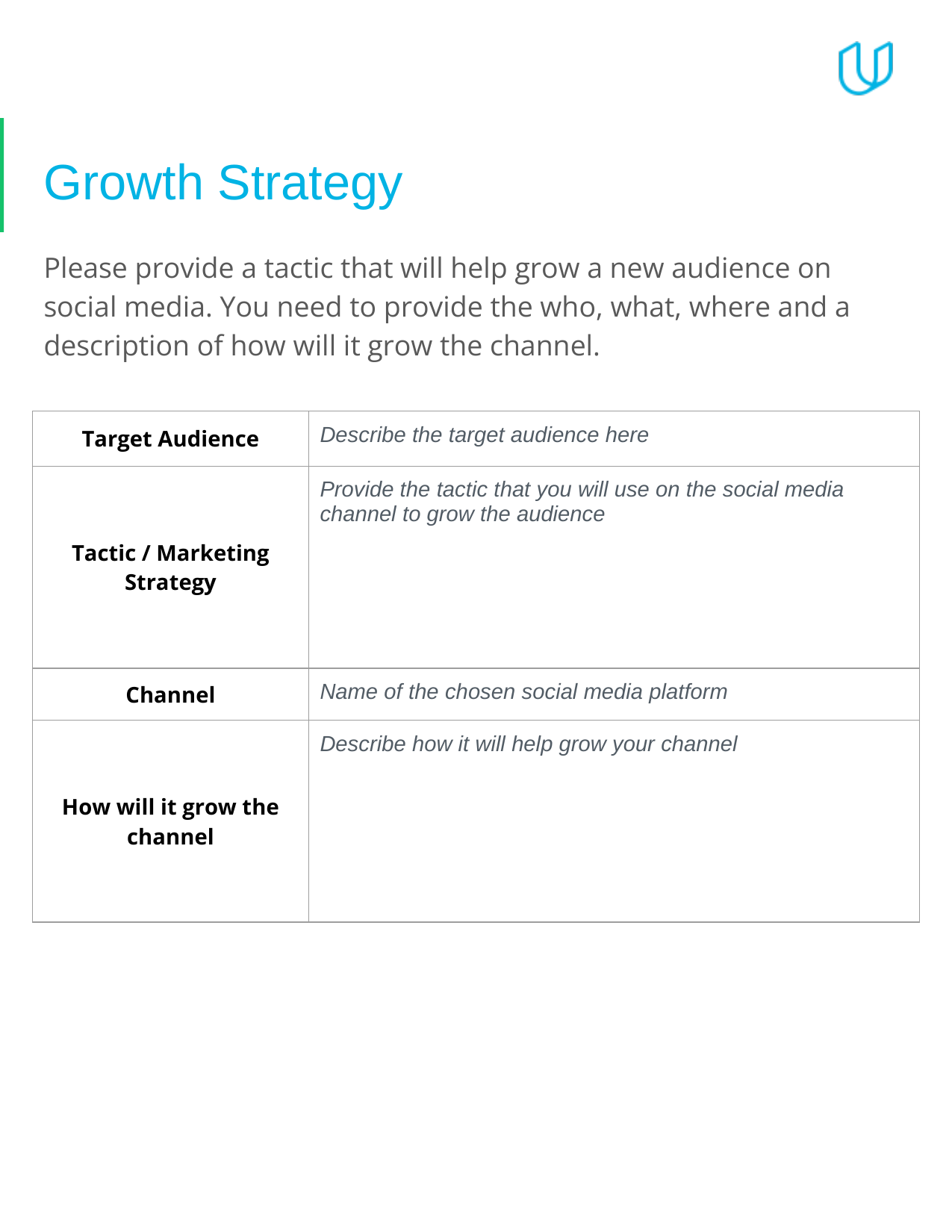

# Growth Strategy
Please provide a tactic that will help grow a new audience on social media. You need to provide the who, what, where and a description of how will it grow the channel.
| Target Audience | Describe the target audience here |
| --- | --- |
| Tactic / Marketing Strategy | Provide the tactic that you will use on the social media channel to grow the audience |
| Channel | Name of the chosen social media platform |
| How will it grow the channel | Describe how it will help grow your channel |